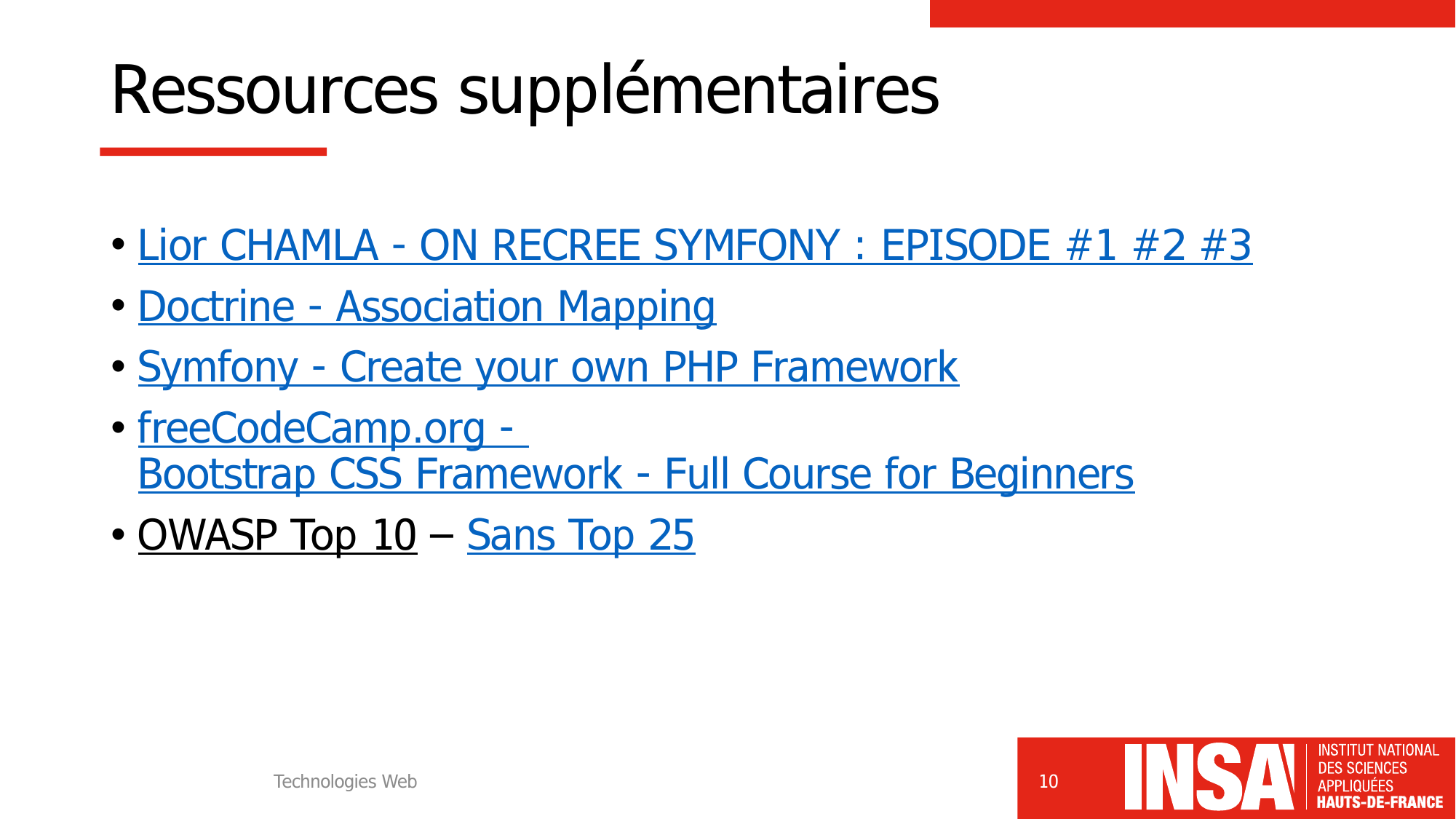

# Ressources supplémentaires
Lior CHAMLA - ON RECREE SYMFONY : EPISODE #1 #2 #3
Doctrine - Association Mapping
Symfony - Create your own PHP Framework
freeCodeCamp.org - Bootstrap CSS Framework - Full Course for Beginners
OWASP Top 10 – Sans Top 25

Technologies Web
10